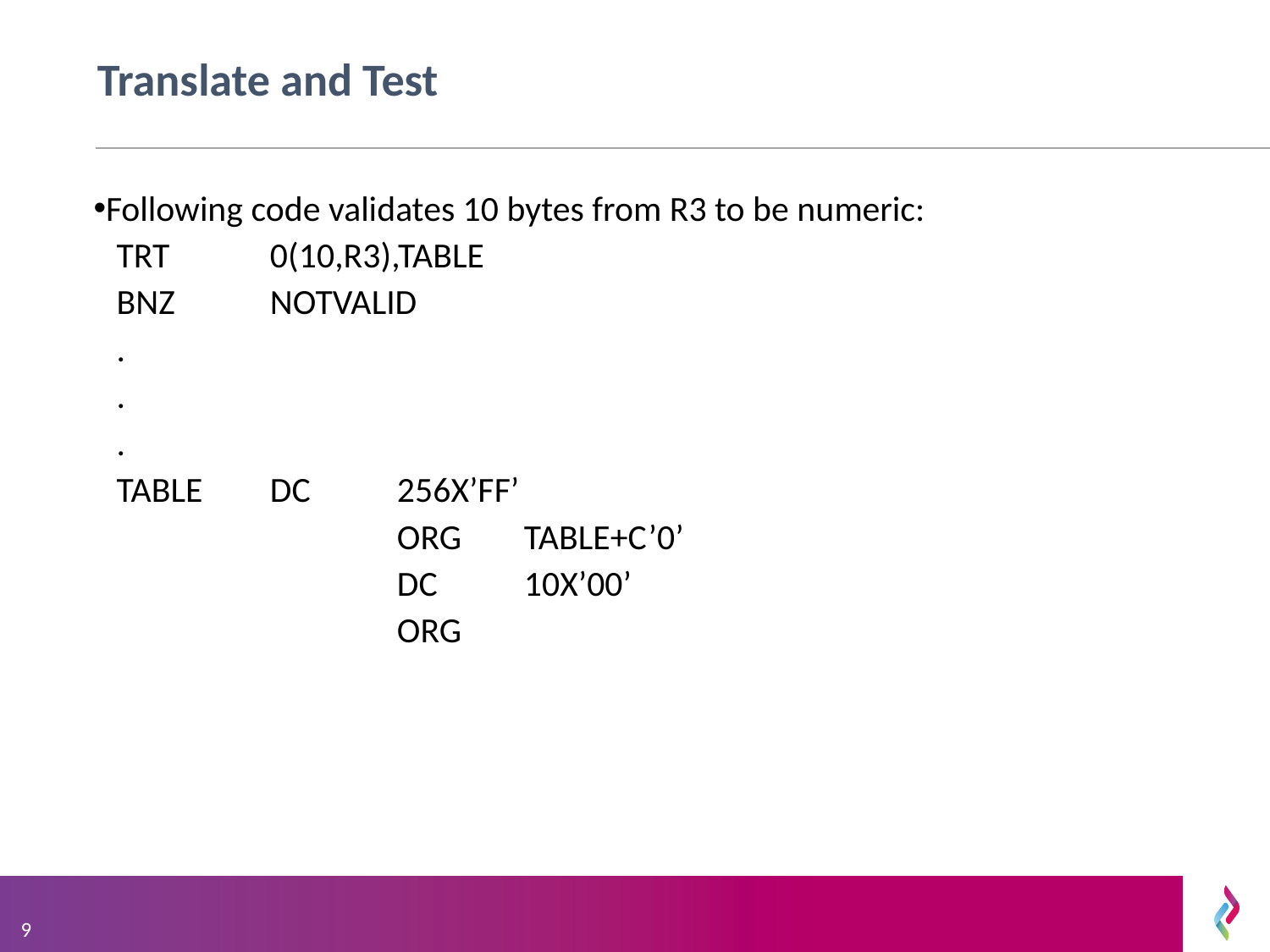

# Translate and Test
Following code validates 10 bytes from R3 to be numeric:
TRT	0(10,R3),TABLE
BNZ	NOTVALID
.
.
.
TABLE	DC	256X’FF’
			ORG	TABLE+C’0’
			DC	10X’00’
			ORG